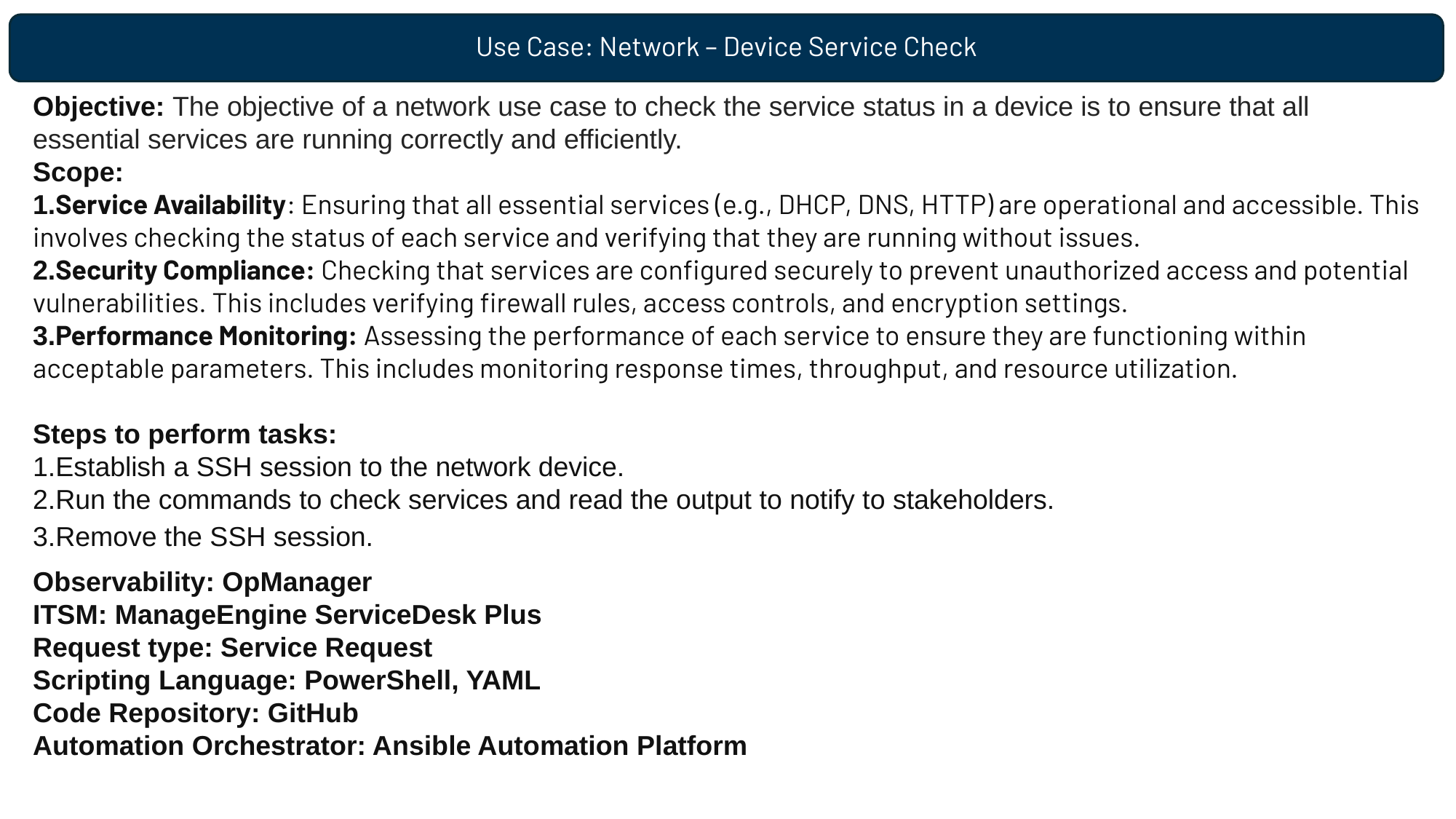

Use Case: Network – Device Service Check
Objective: The objective of a network use case to check the service status in a device is to ensure that all essential services are running correctly and efficiently.
Scope:
1.Service Availability: Ensuring that all essential services (e.g., DHCP, DNS, HTTP) are operational and accessible. This involves checking the status of each service and verifying that they are running without issues.
2.Security Compliance: Checking that services are configured securely to prevent unauthorized access and potential vulnerabilities. This includes verifying firewall rules, access controls, and encryption settings.
3.Performance Monitoring: Assessing the performance of each service to ensure they are functioning within acceptable parameters. This includes monitoring response times, throughput, and resource utilization.

Steps to perform tasks:
1.Establish a SSH session to the network device.
2.Run the commands to check services and read the output to notify to stakeholders.
3.Remove the SSH session.
Observability: OpManager
ITSM: ManageEngine ServiceDesk Plus
Request type: Service Request
Scripting Language: PowerShell, YAML
Code Repository: GitHub
Automation Orchestrator: Ansible Automation Platform